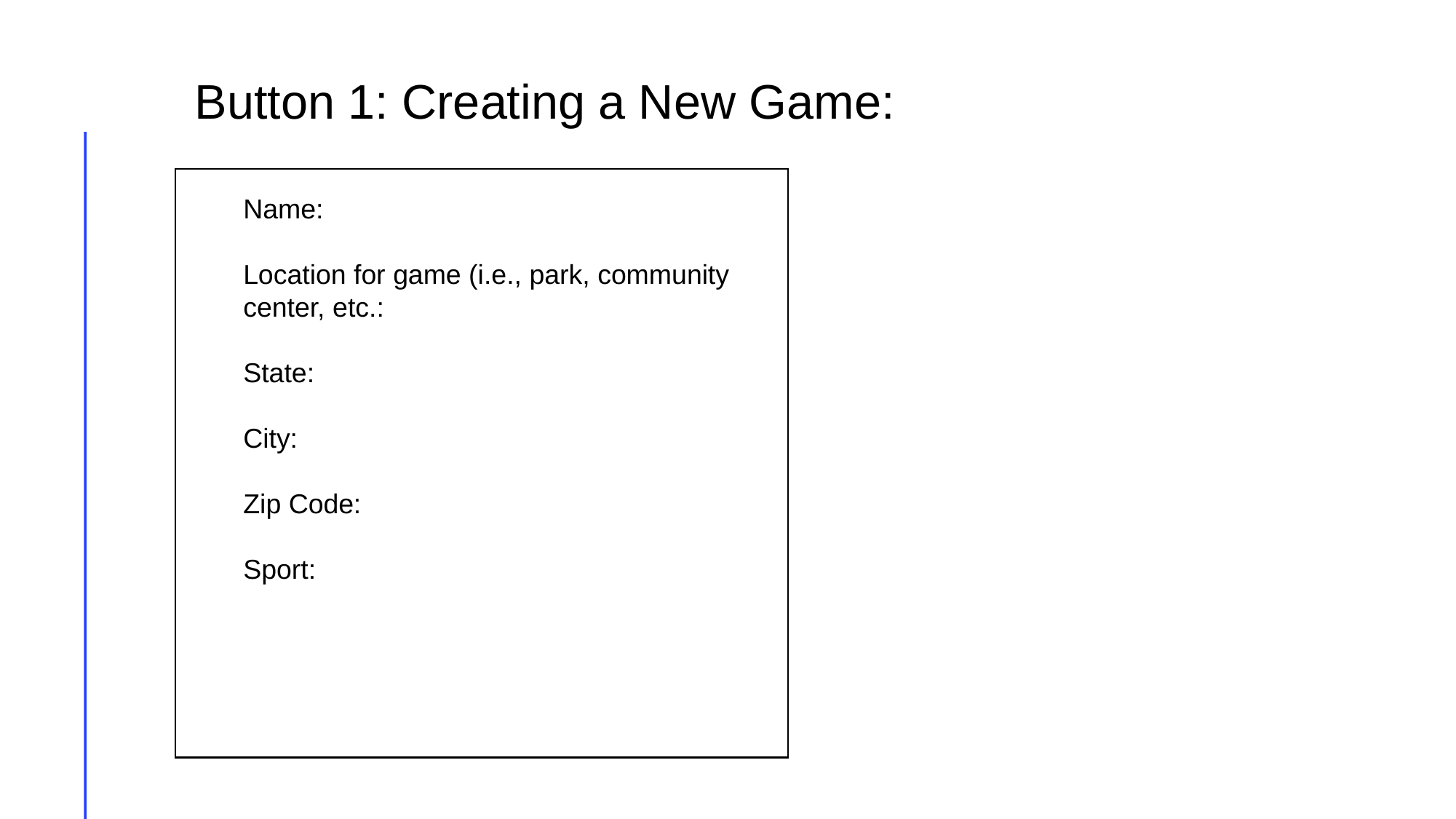

Button 1: Creating a New Game:

Name:

Location for game (i.e., park, community
center, etc.:

State:

City:

Zip Code:

Sport: